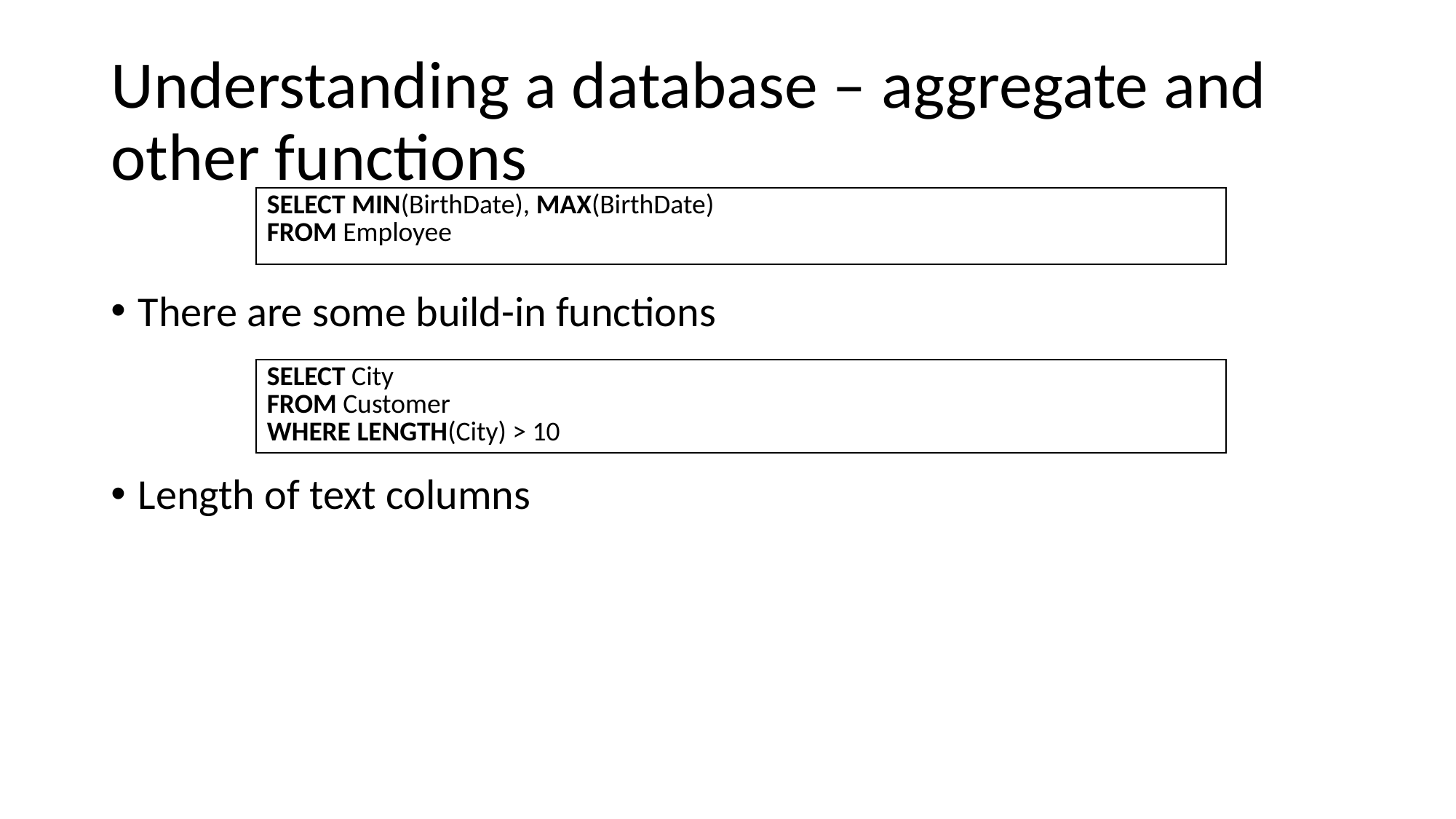

# Understanding a database – aggregate and other functions
| SELECT MIN(BirthDate), MAX(BirthDate) FROM Employee |
| --- |

There are some build-in functions

Length of text columns

| SELECT City FROM Customer WHERE LENGTH(City) > 10 |
| --- |